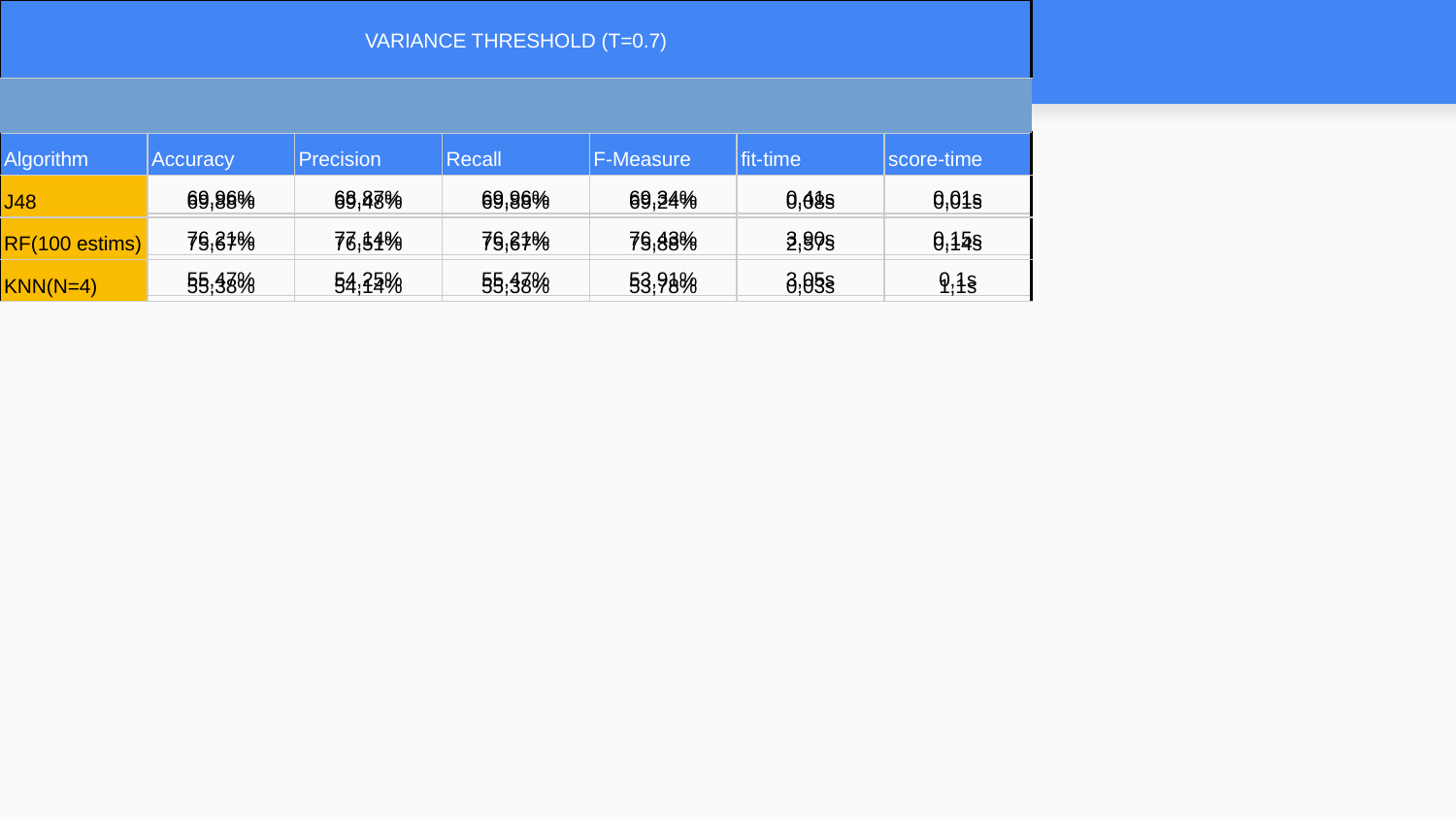

# LEVELED ANALYSIS (2/3)
| K-BEST with Mutual Info Gain (K=20) |  |  |  |  |  |  |
| --- | --- | --- | --- | --- | --- | --- |
|  |  |  |  |  |  |  |
| Algorithm | Accuracy | Precision | Recall | F-Measure | fit-time | score-time |
| J48 | 69,96% | 68,87% | 69,96% | 69,34% | 0,41s | 0,01s |
| RF(100 estims) | 76,21% | 77,14% | 76,21% | 76,43% | 3,90s | 0,15s |
| KNN(N=4) | 55,47% | 54,25% | 55,47% | 53,91% | 3,05s | 0,1s |
| NB | 50,87% | 51,01% | 50,87% | 49,51% | 4,72s | 0,03s |
| VARIANCE THRESHOLD (T=0.7) |  |  |  |  |  |  |
| --- | --- | --- | --- | --- | --- | --- |
|  |  |  |  |  |  |  |
| Algorithm | Accuracy | Precision | Recall | F-Measure | fit-time | score-time |
| J48 | 69,88% | 69,48% | 69,88% | 69,24% | 0,08s | 0,01s |
| RF(100 estims) | 75,67% | 76,51% | 75,67% | 75,88% | 2,57s | 0,14s |
| KNN(N=4) | 55,38% | 54,14% | 55,38% | 53,78% | 0,03s | 1,1s |
| NB | 51,31% | 51,41% | 51,31% | 51,07% | 0,05s | 0,02s |